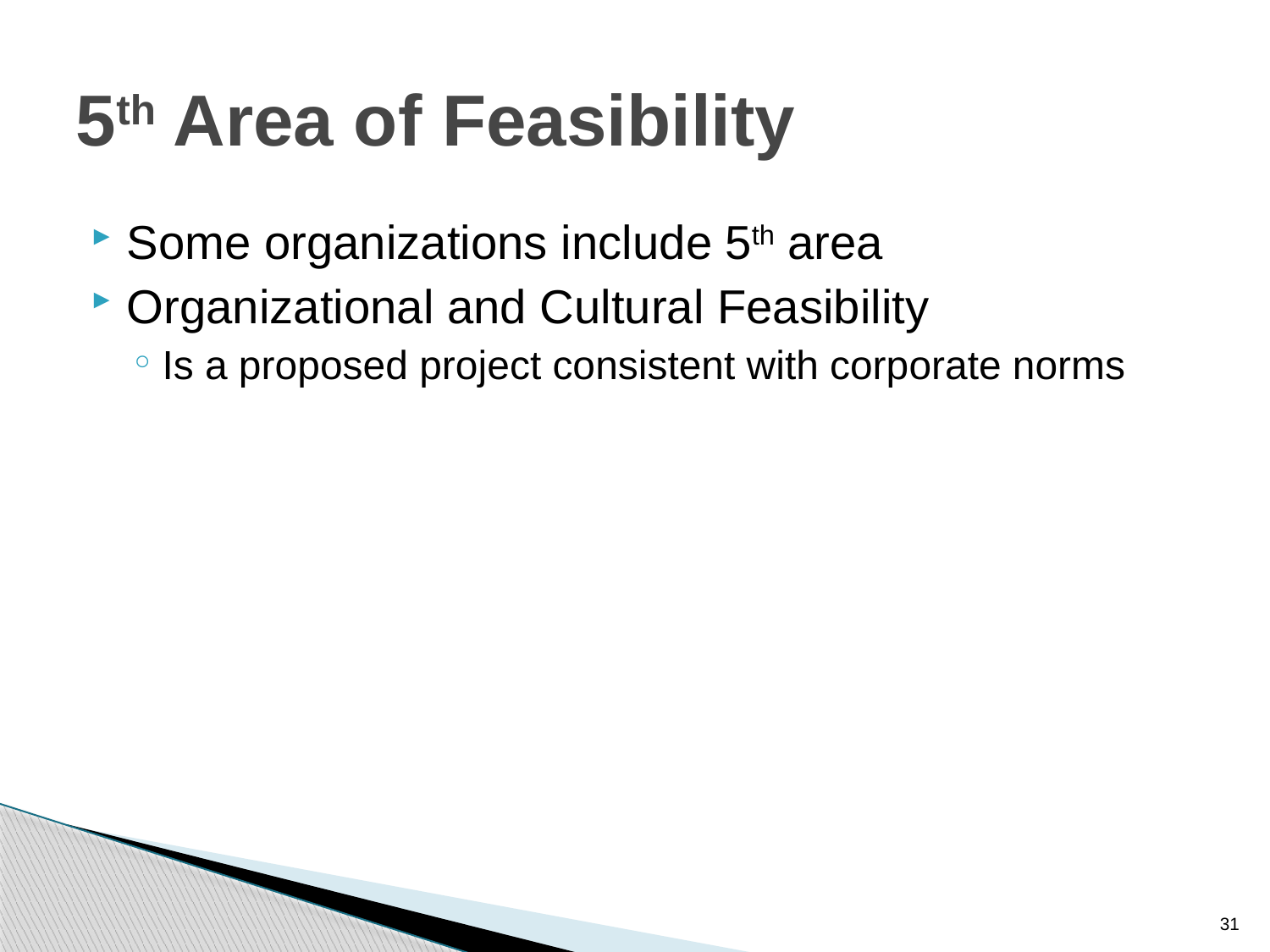

# 5th Area of Feasibility
Some organizations include 5th area
Organizational and Cultural Feasibility
Is a proposed project consistent with corporate norms
31